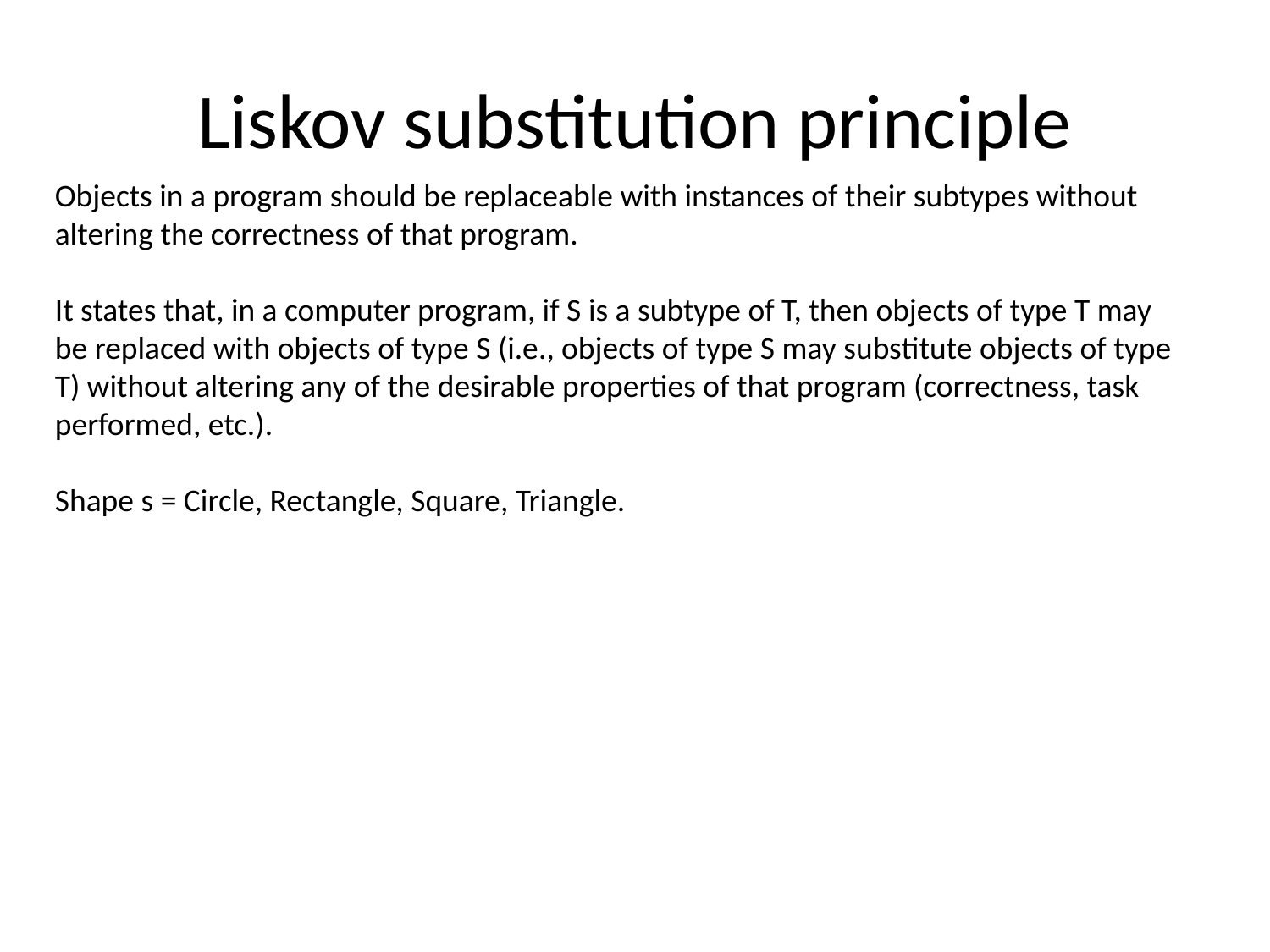

# Liskov substitution principle
Objects in a program should be replaceable with instances of their subtypes without altering the correctness of that program.

It states that, in a computer program, if S is a subtype of T, then objects of type T may be replaced with objects of type S (i.e., objects of type S may substitute objects of type T) without altering any of the desirable properties of that program (correctness, task performed, etc.).

Shape s = Circle, Rectangle, Square, Triangle.